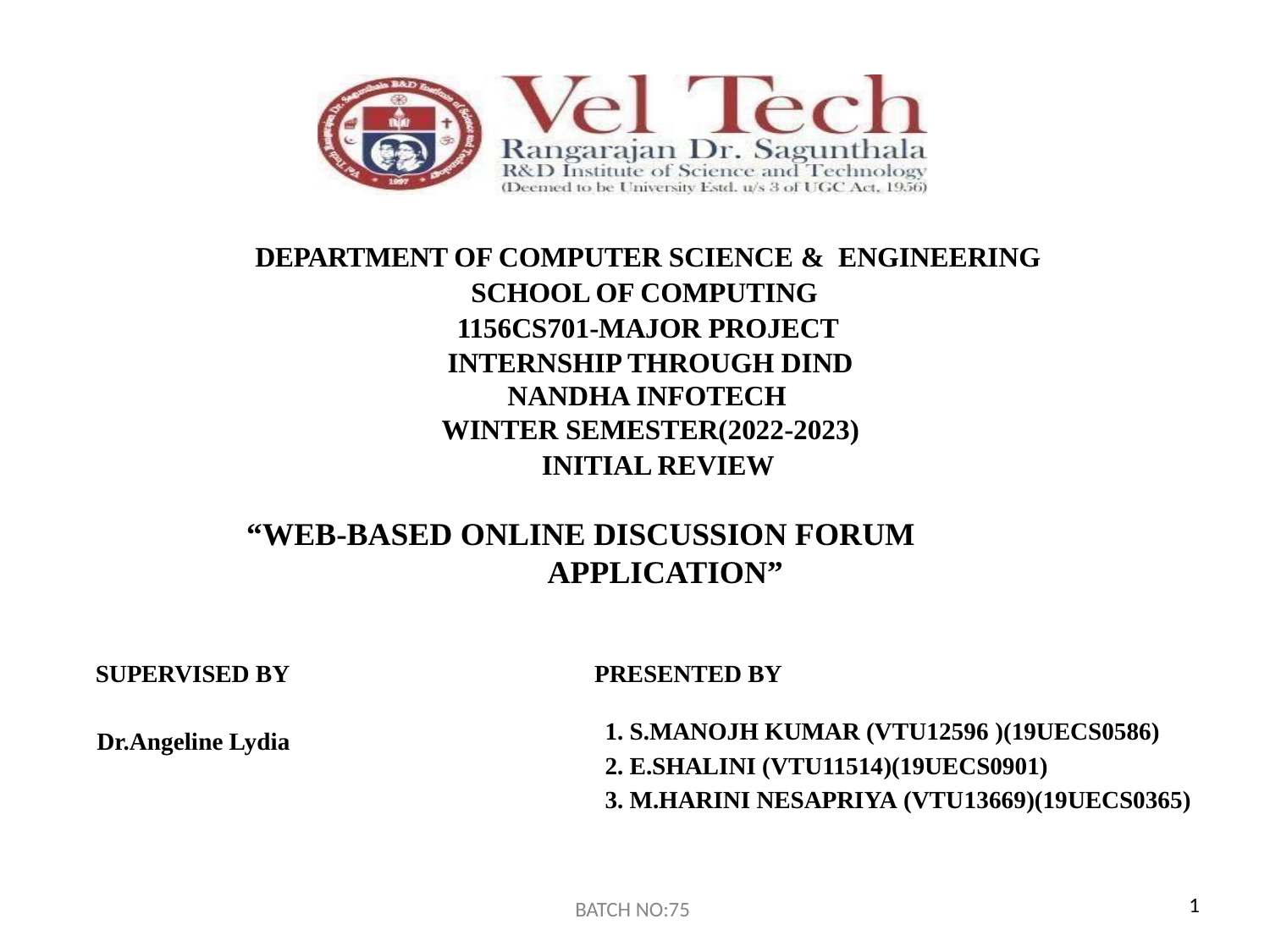

DEPARTMENT OF COMPUTER SCIENCE &  ENGINEERING
SCHOOL OF COMPUTING
1156CS701-MAJOR PROJECT
INTERNSHIP THROUGH DIND
NANDHA INFOTECH
WINTER SEMESTER(2022-2023)
  INITIAL REVIEW

“WEB-BASED ONLINE DISCUSSION FORUM                      APPLICATION”
PRESENTED BY
SUPERVISED BY
S.MANOJH KUMAR (VTU12596 )(19UECS0586)
E.SHALINI (VTU11514)(19UECS0901)
M.HARINI NESAPRIYA (VTU13669)(19UECS0365)
Dr.Angeline Lydia
1
BATCH NO:75